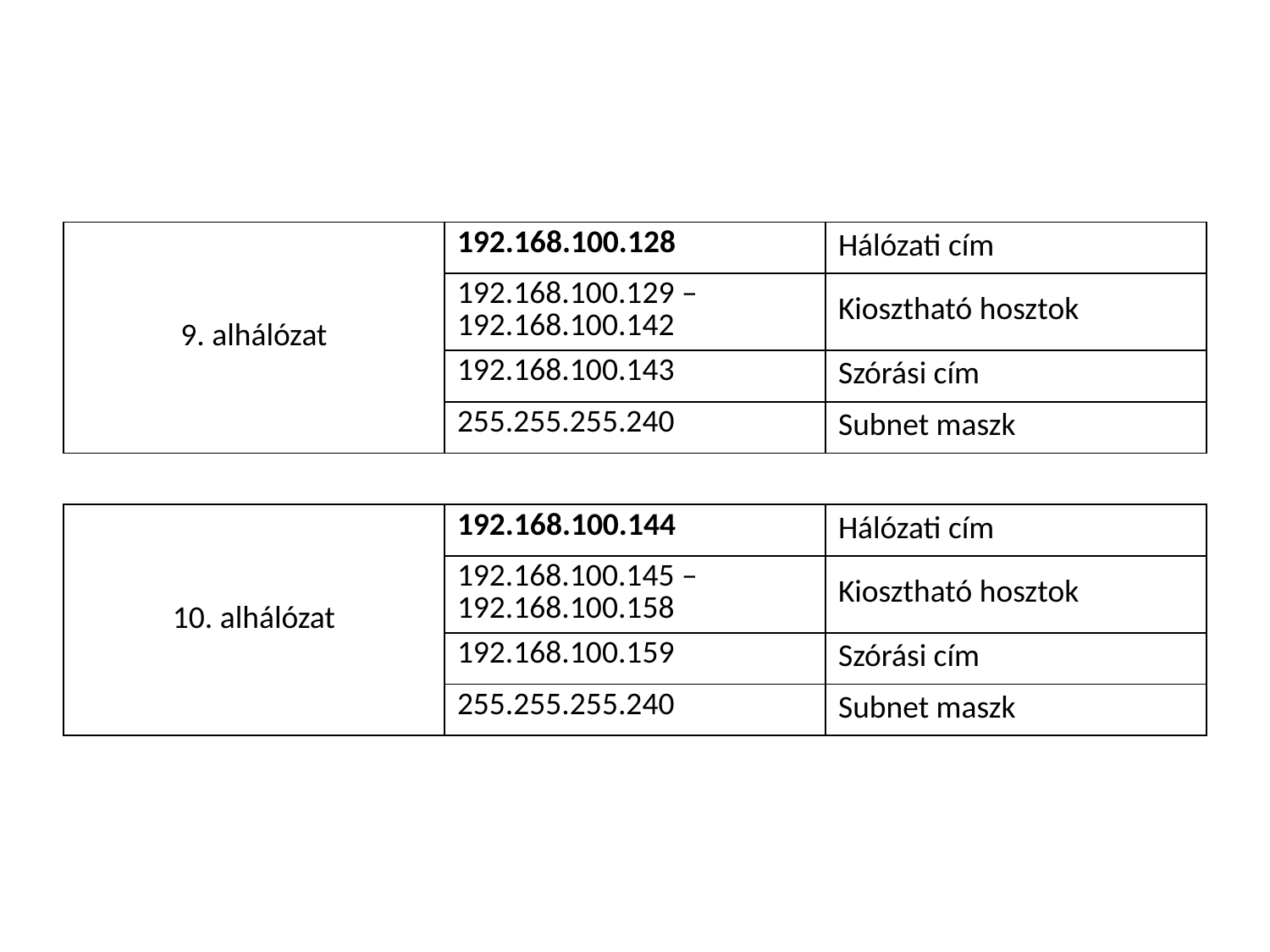

#
| 9. alhálózat | 192.168.100.128 | Hálózati cím |
| --- | --- | --- |
|  | 192.168.100.129 – 192.168.100.142 | Kiosztható hosztok |
|  | 192.168.100.143 | Szórási cím |
|  | 255.255.255.240 | Subnet maszk |
|  |  |  |
| 10. alhálózat | 192.168.100.144 | Hálózati cím |
|  | 192.168.100.145 – 192.168.100.158 | Kiosztható hosztok |
|  | 192.168.100.159 | Szórási cím |
|  | 255.255.255.240 | Subnet maszk |